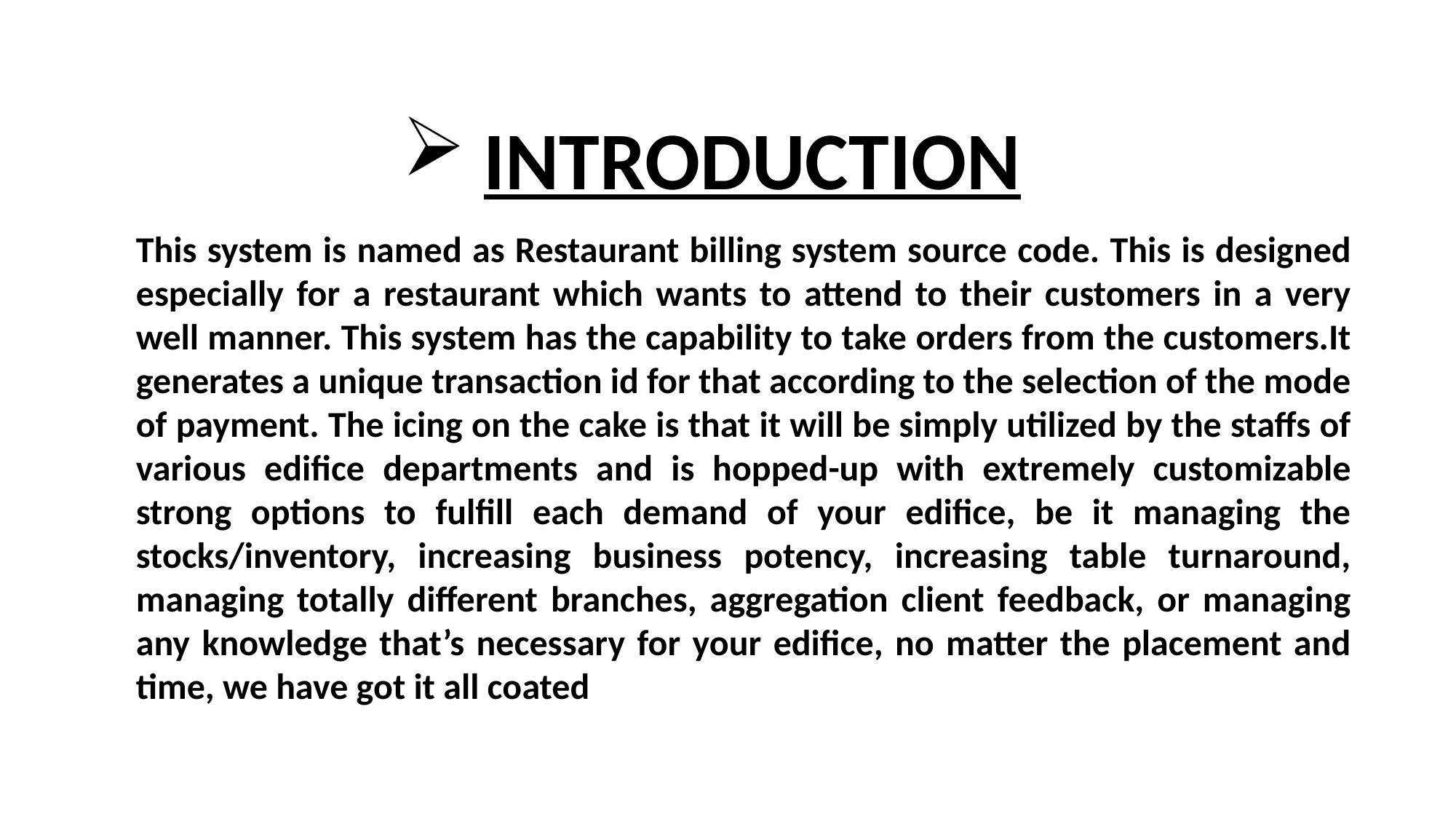

INTRODUCTION
This system is named as Restaurant billing system source code. This is designed especially for a restaurant which wants to attend to their customers in a very well manner. This system has the capability to take orders from the customers.It generates a unique transaction id for that according to the selection of the mode of payment. The icing on the cake is that it will be simply utilized by the staffs of various edifice departments and is hopped-up with extremely customizable strong options to fulfill each demand of your edifice, be it managing the stocks/inventory, increasing business potency, increasing table turnaround, managing totally different branches, aggregation client feedback, or managing any knowledge that’s necessary for your edifice, no matter the placement and time, we have got it all coated